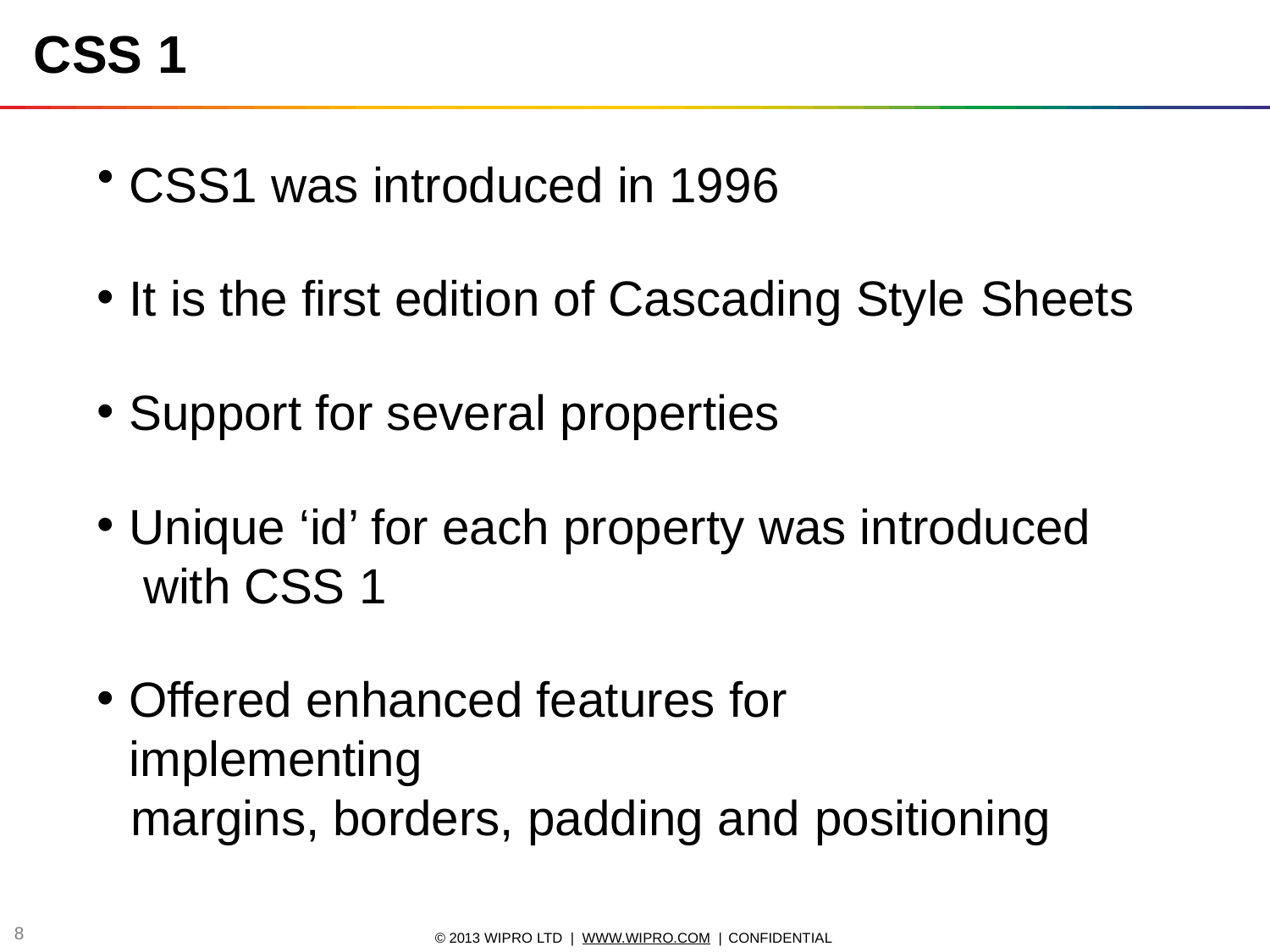

# CSS 1
CSS1 was introduced in 1996

It is the first edition of Cascading Style Sheets

Support for several properties

Unique ‘id’ for each property was introduced  with CSS 1

Offered enhanced features for implementing
margins, borders, padding and positioning
8
© 2013 WIPRO LTD  |  WWW.WIPRO.COM  | CONFIDENTIAL